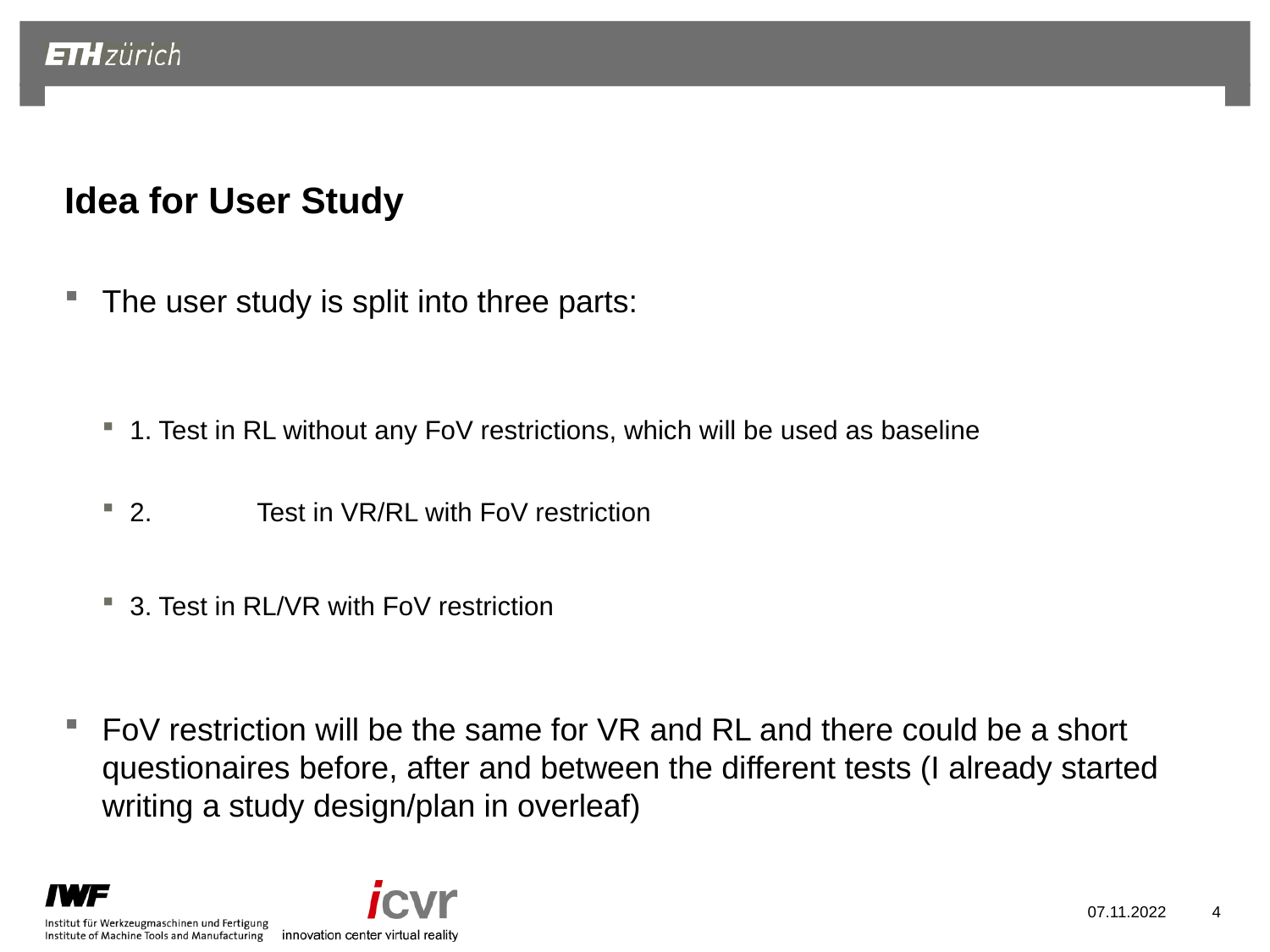

# Idea for User Study
The user study is split into three parts:

1. Test in RL without any FoV restrictions, which will be used as baseline

2. 	Test in VR/RL with FoV restriction

3. Test in RL/VR with FoV restriction

FoV restriction will be the same for VR and RL and there could be a short questionaires before, after and between the different tests (I already started writing a study design/plan in overleaf)
07.11.2022
4